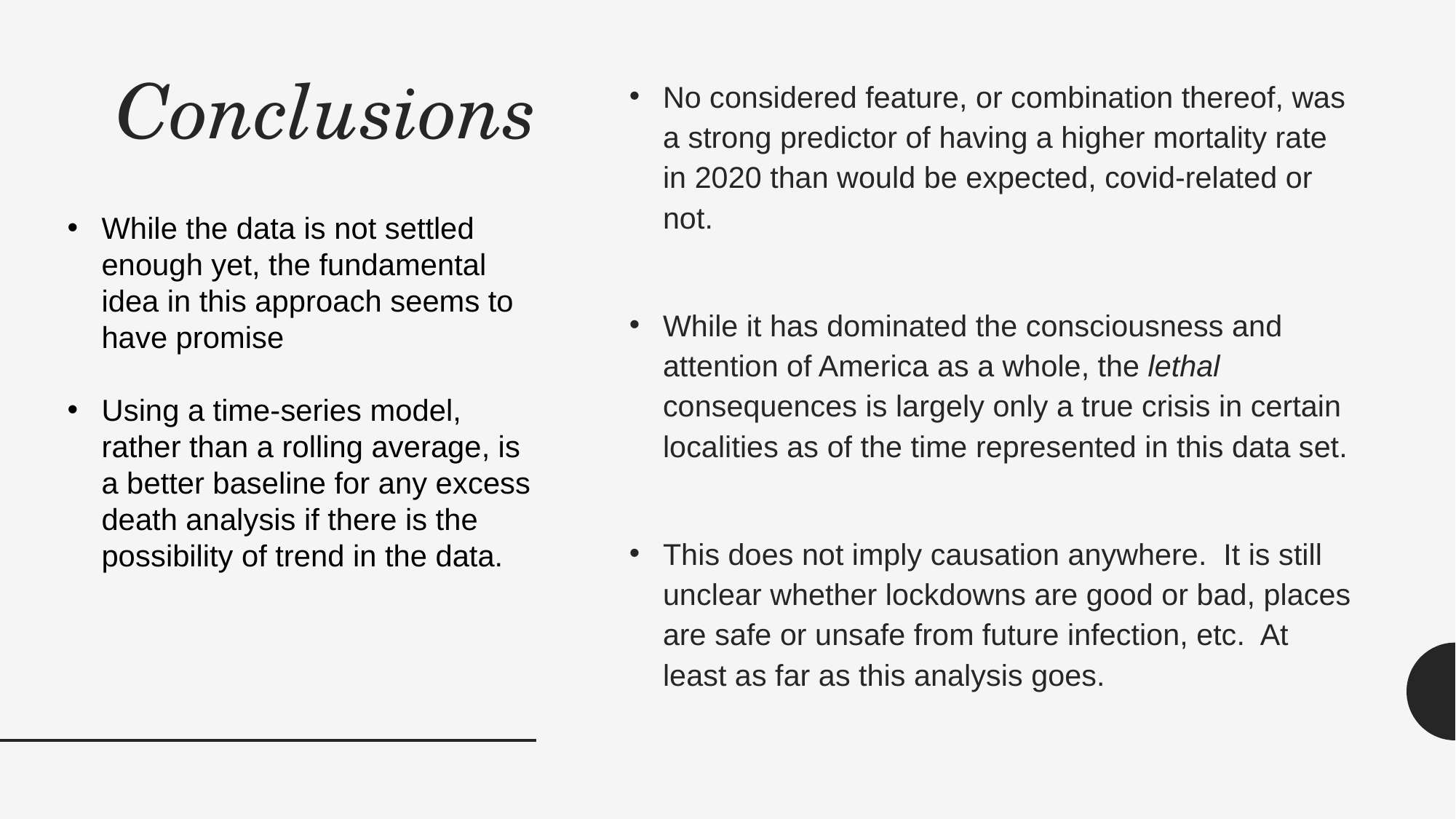

# Conclusions
No considered feature, or combination thereof, was a strong predictor of having a higher mortality rate in 2020 than would be expected, covid-related or not.

While it has dominated the consciousness and attention of America as a whole, the lethal consequences is largely only a true crisis in certain localities as of the time represented in this data set.

This does not imply causation anywhere.  It is still unclear whether lockdowns are good or bad, places are safe or unsafe from future infection, etc.  At least as far as this analysis goes.
While the data is not settled enough yet, the fundamental idea in this approach seems to have promise

Using a time-series model, rather than a rolling average, is a better baseline for any excess death analysis if there is the possibility of trend in the data.